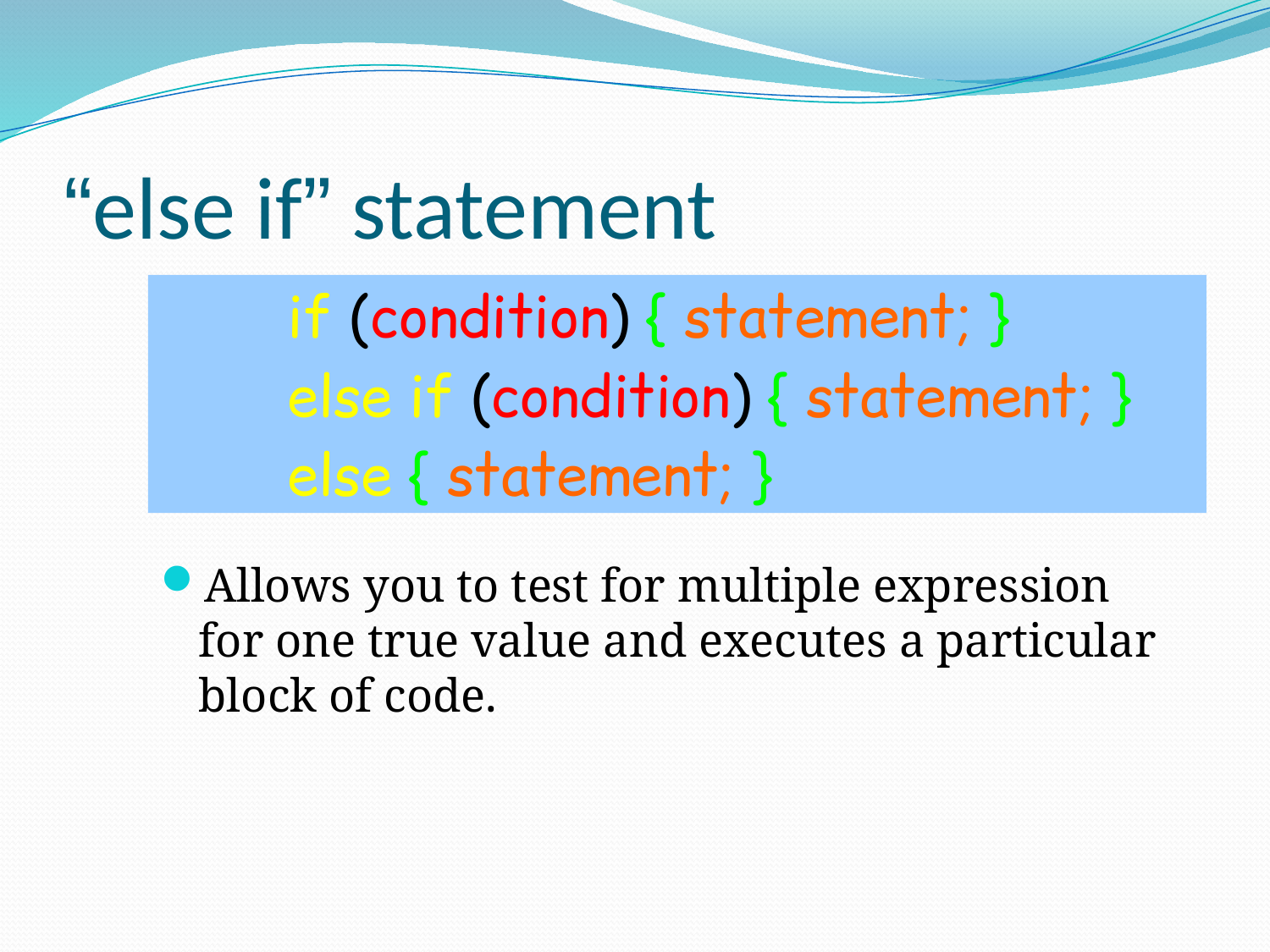

# “else if” statement
	if (condition) { statement; }
	else if (condition) { statement; }
	else { statement; }
Allows you to test for multiple expression for one true value and executes a particular block of code.